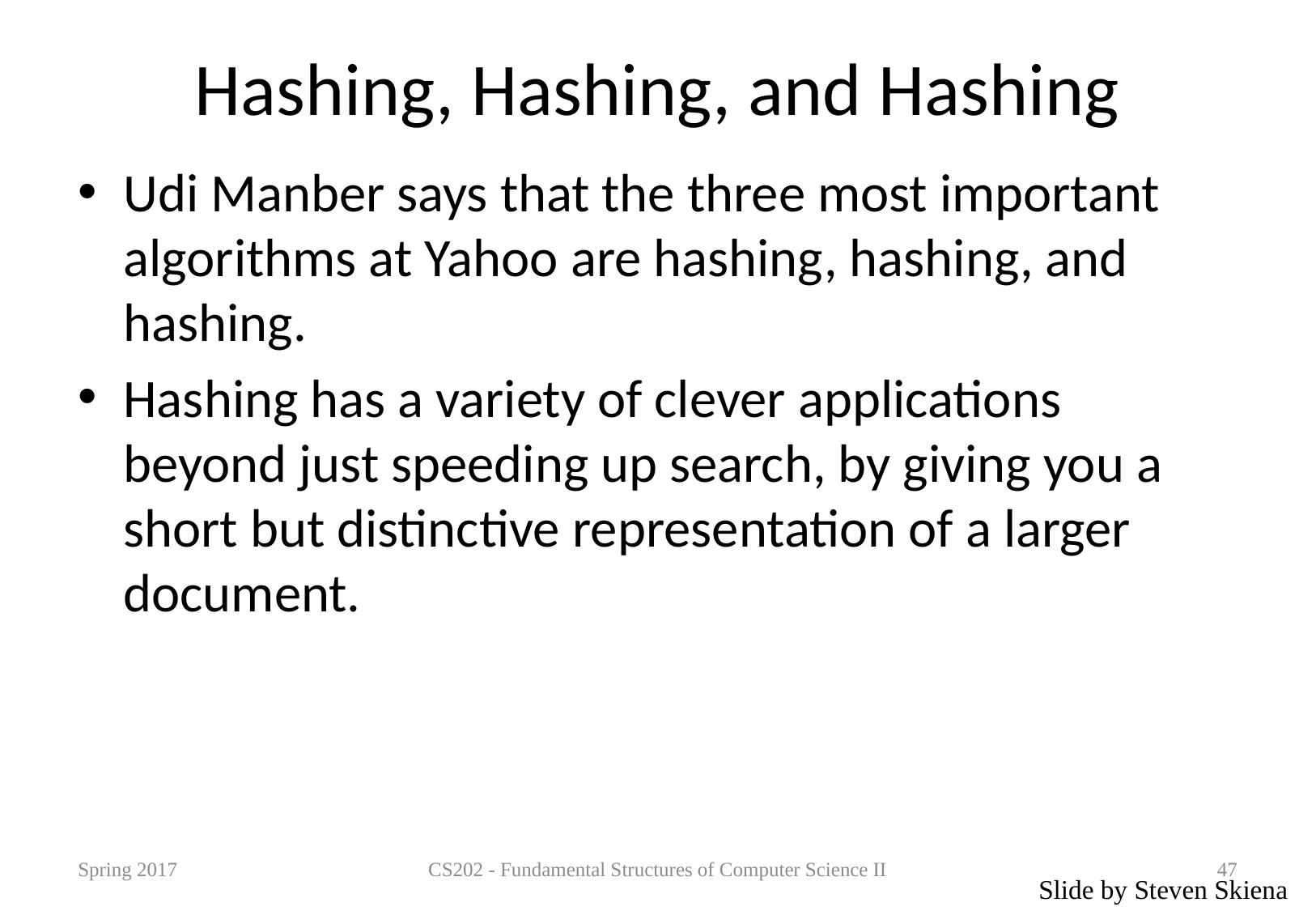

# Hashing, Hashing, and Hashing
Udi Manber says that the three most important algorithms at Yahoo are hashing, hashing, and hashing.
Hashing has a variety of clever applications beyond just speeding up search, by giving you a short but distinctive representation of a larger document.
Spring 2017
CS202 - Fundamental Structures of Computer Science II
47
Slide by Steven Skiena